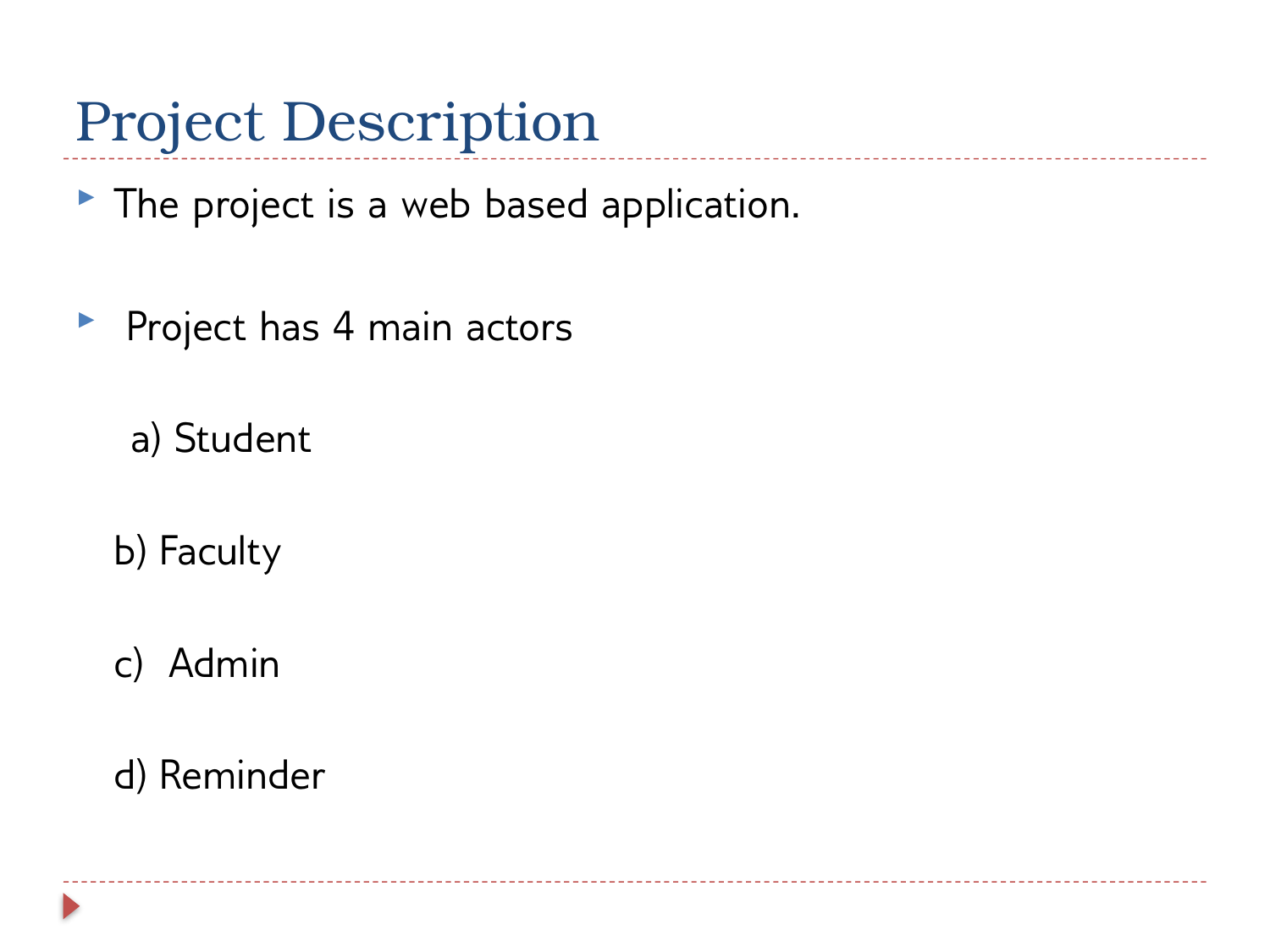

# Project Description
The project is a web based application.

 Project has 4 main actors
    a) Student
b) Faculty
c)  Admin
d) Reminder